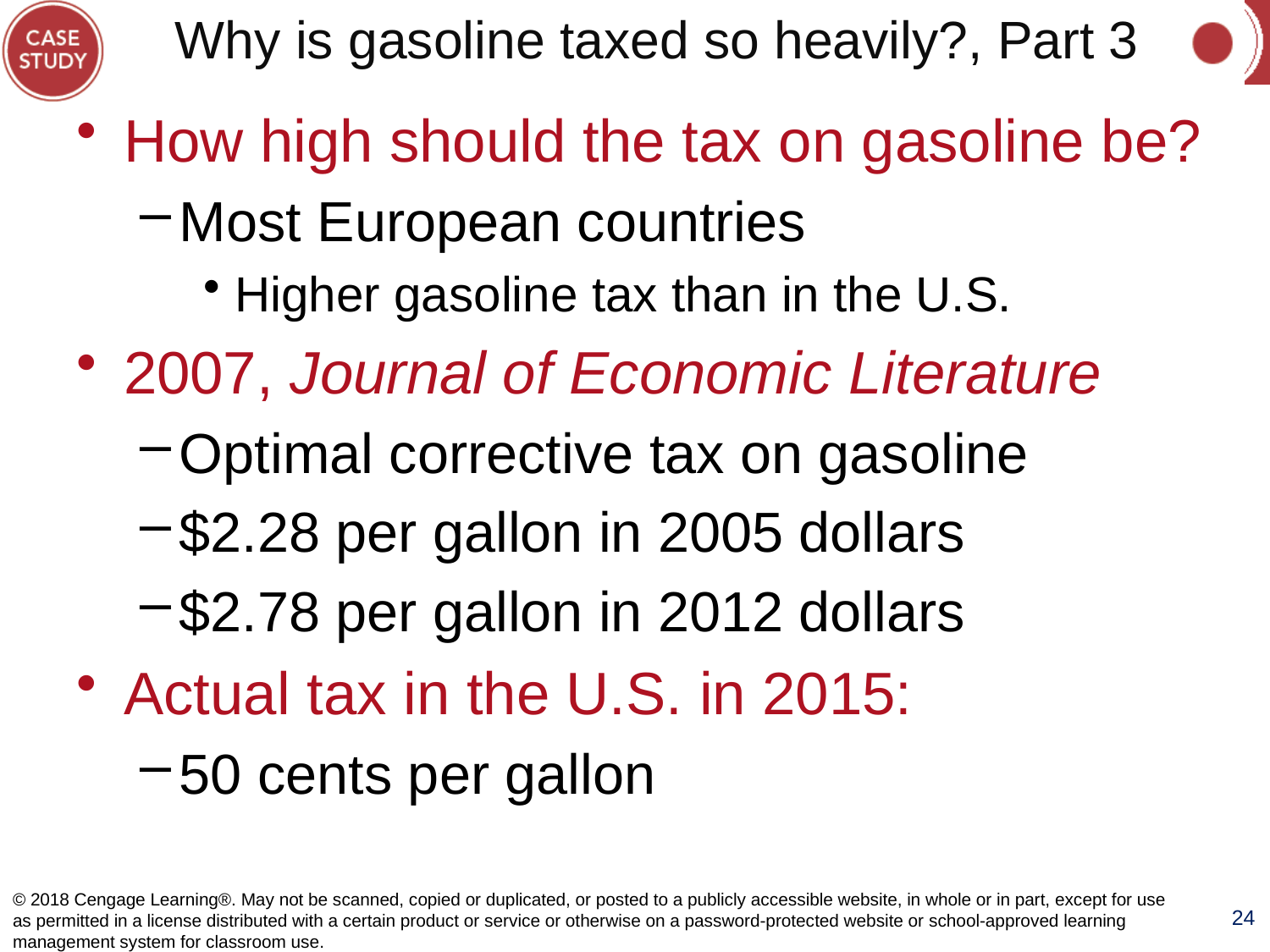

# Why is gasoline taxed so heavily?, Part 3
How high should the tax on gasoline be?
Most European countries
Higher gasoline tax than in the U.S.
2007, Journal of Economic Literature
Optimal corrective tax on gasoline
$2.28 per gallon in 2005 dollars
$2.78 per gallon in 2012 dollars
Actual tax in the U.S. in 2015:
50 cents per gallon
© 2018 Cengage Learning®. May not be scanned, copied or duplicated, or posted to a publicly accessible website, in whole or in part, except for use as permitted in a license distributed with a certain product or service or otherwise on a password-protected website or school-approved learning management system for classroom use.
24